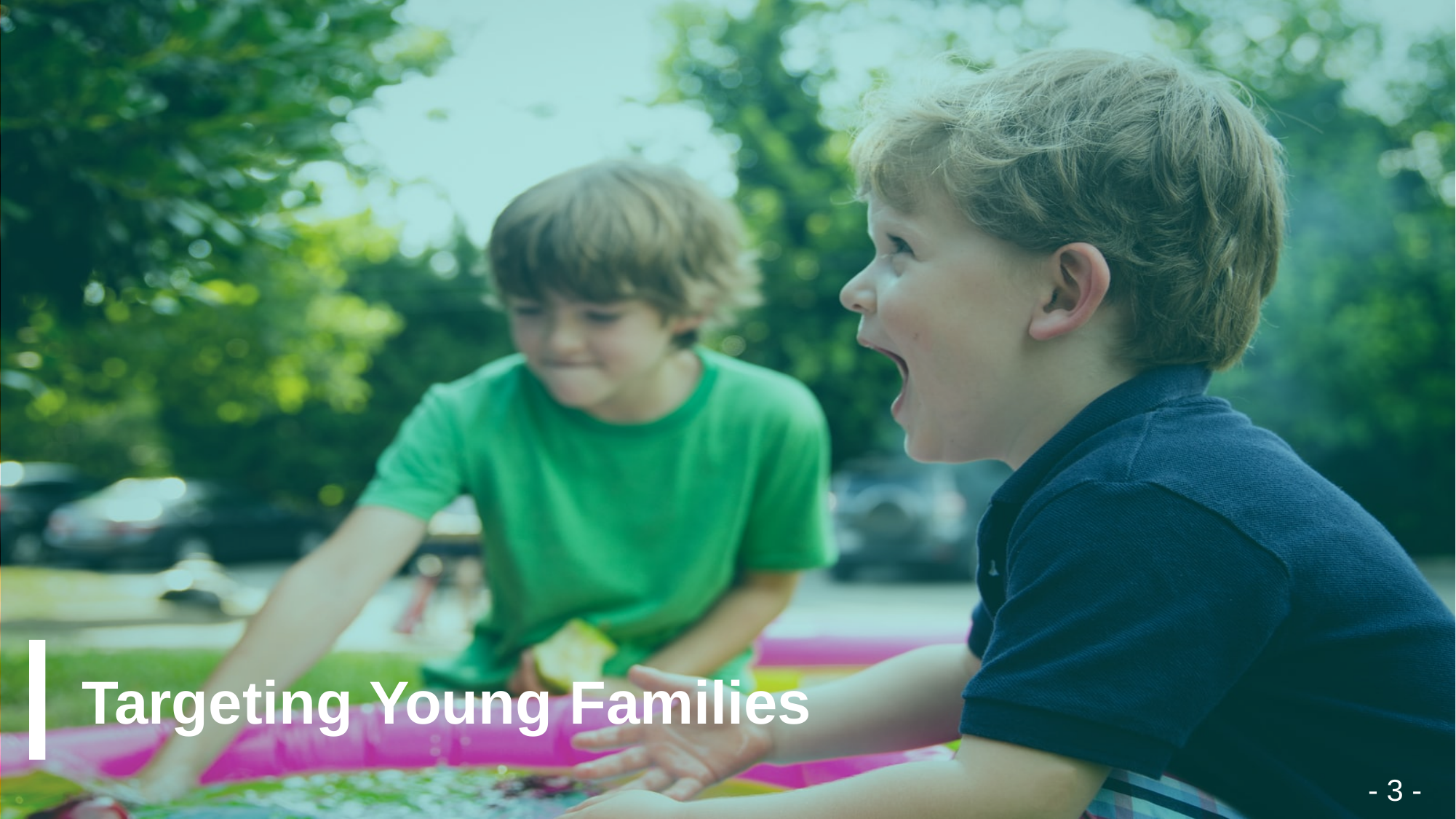

accent
main
Pt 1
Pt 2
Pt 3
accent
accent

Targeting Young Families
- 3 -